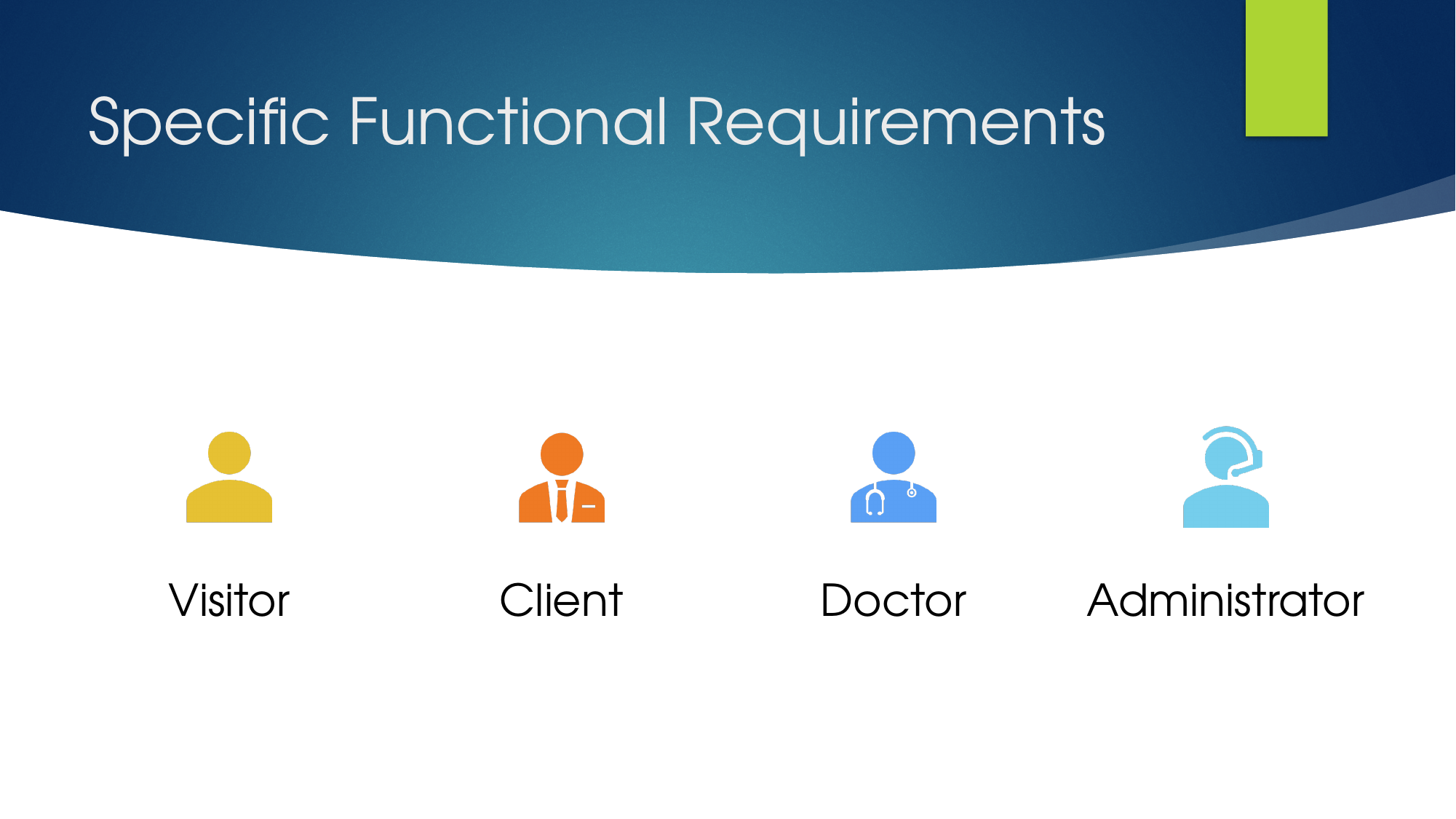

# Specific Functional Requirements

Visitor
Client
Doctor
Administrator